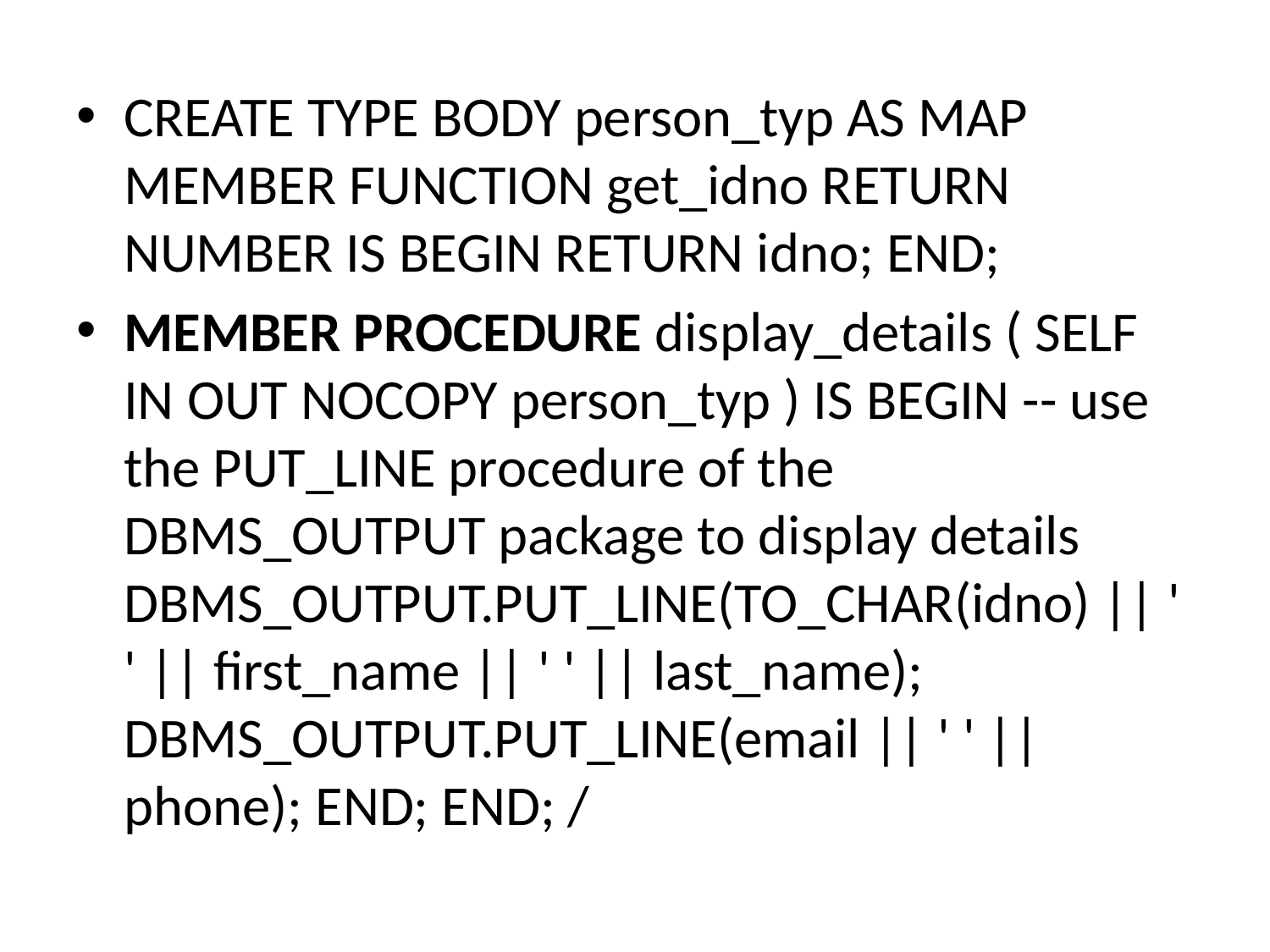

CREATE TYPE BODY person_typ AS MAP MEMBER FUNCTION get_idno RETURN NUMBER IS BEGIN RETURN idno; END;
MEMBER PROCEDURE display_details ( SELF IN OUT NOCOPY person_typ ) IS BEGIN -- use the PUT_LINE procedure of the DBMS_OUTPUT package to display details DBMS_OUTPUT.PUT_LINE(TO_CHAR(idno) || ' ' || first_name || ' ' || last_name); DBMS_OUTPUT.PUT_LINE(email || ' ' || phone); END; END; /